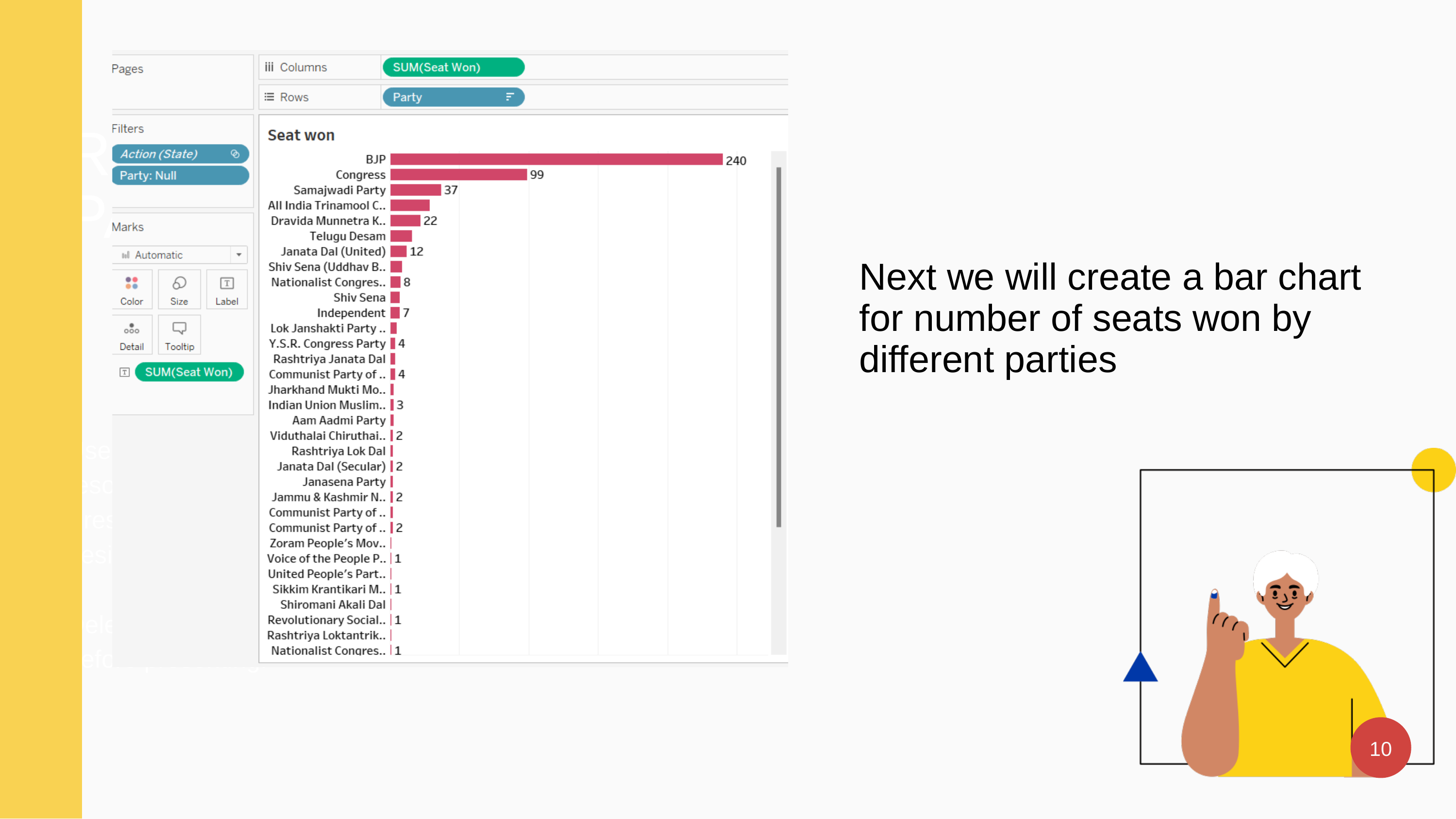

RESOURCE PAGE
Next we will create a bar chart for number of seats won by different parties
Use these design resources in your Canva Presentation. Happy designing!

Delete or hide this page before presenting.

10